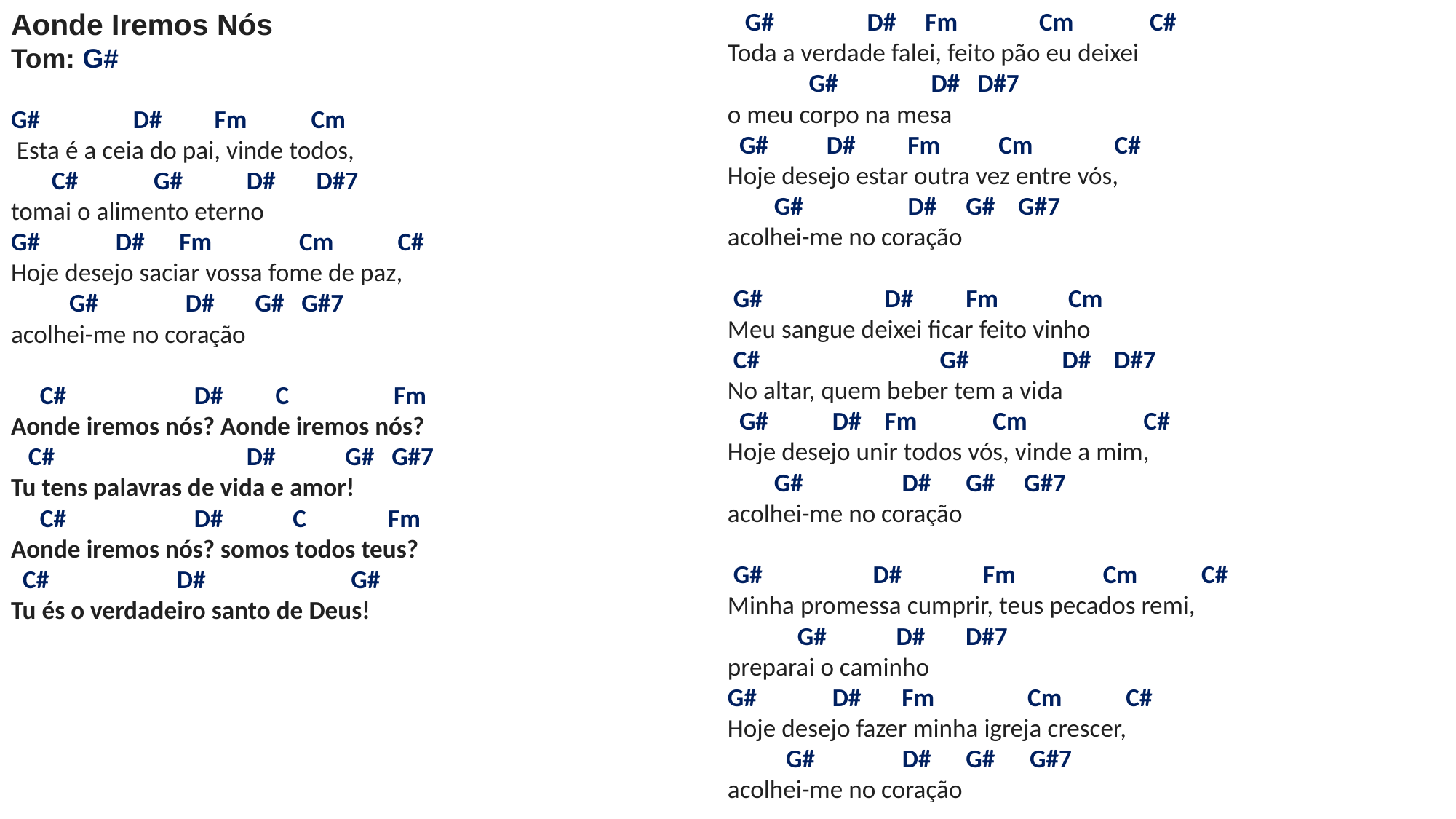

# Aonde Iremos Nós Tom: G#   G#                D#         Fm           Cm Esta é a ceia do pai, vinde todos, C#             G#           D#       D#7 tomai o alimento eterno G#             D#      Fm               Cm           C# Hoje desejo saciar vossa fome de paz, G#               D#       G#   G#7 acolhei-me no coração   C#                      D#         C                  Fm Aonde iremos nós? Aonde iremos nós? C#                                 D#            G#   G#7 Tu tens palavras de vida e amor! C#                      D#            C              Fm Aonde iremos nós? somos todos teus? C#                      D#                         G# Tu és o verdadeiro santo de Deus!   G#                D#     Fm              Cm             C# Toda a verdade falei, feito pão eu deixei G#                D#   D#7 o meu corpo na mesa G#          D#         Fm          Cm              C# Hoje desejo estar outra vez entre vós, G#                  D#     G#    G#7 acolhei-me no coração   G#                     D#         Fm            Cm Meu sangue deixei ficar feito vinho C#                               G#                D#    D#7 No altar, quem beber tem a vida G#           D#    Fm             Cm                    C# Hoje desejo unir todos vós, vinde a mim, G#                 D#      G#     G#7 acolhei-me no coração   G#                   D#              Fm               Cm           C# Minha promessa cumprir, teus pecados remi, G#            D#       D#7 preparai o caminho G#             D#       Fm                Cm           C# Hoje desejo fazer minha igreja crescer, G#               D#      G#      G#7 acolhei-me no coração